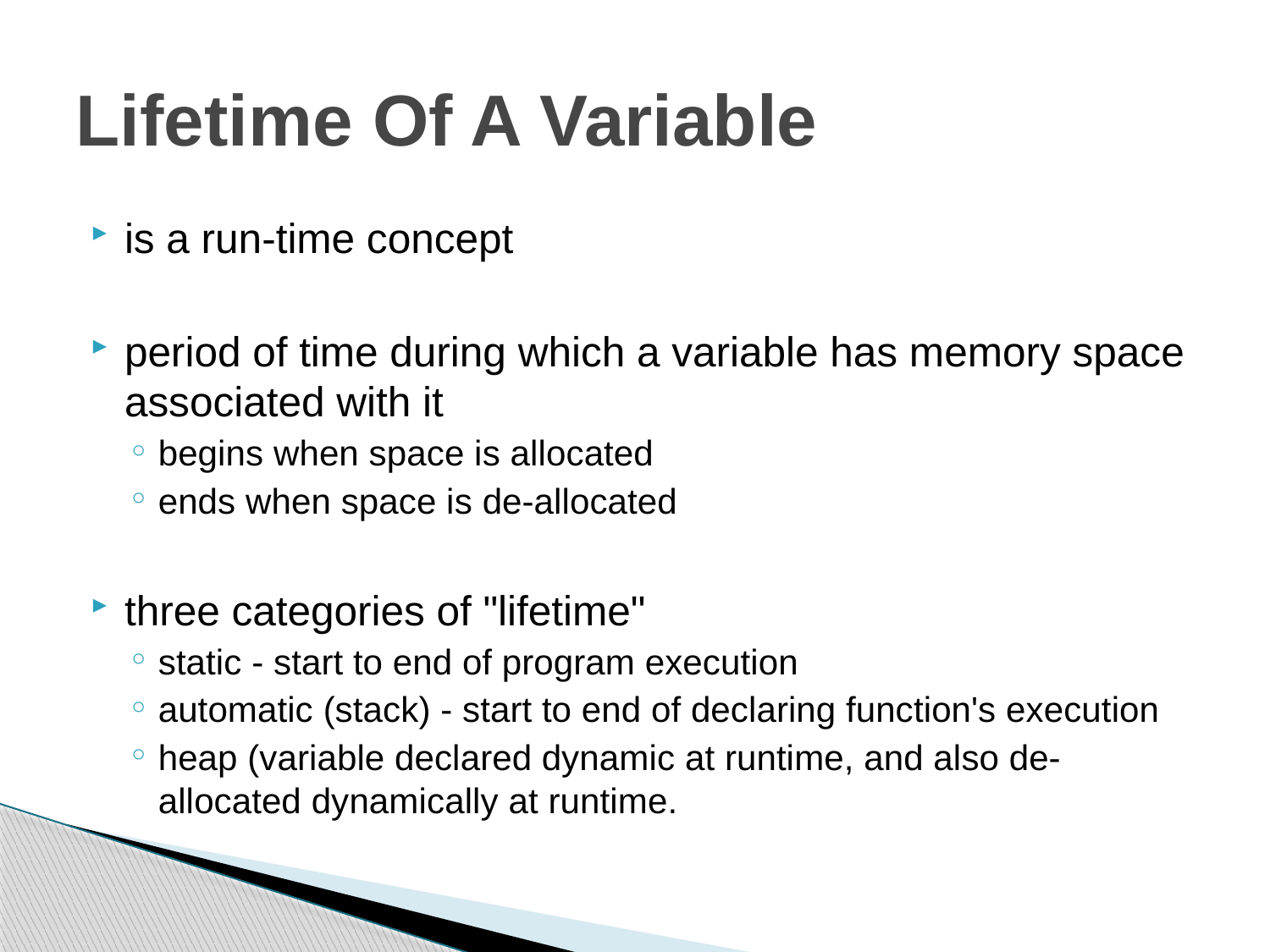

# Lifetime Of A Variable
is a run-time concept

period of time during which a variable has memory space associated with it
begins when space is allocated
ends when space is de-allocated

three categories of "lifetime"
static - start to end of program execution
automatic (stack) - start to end of declaring function's execution
heap (variable declared dynamic at runtime, and also de-allocated dynamically at runtime.